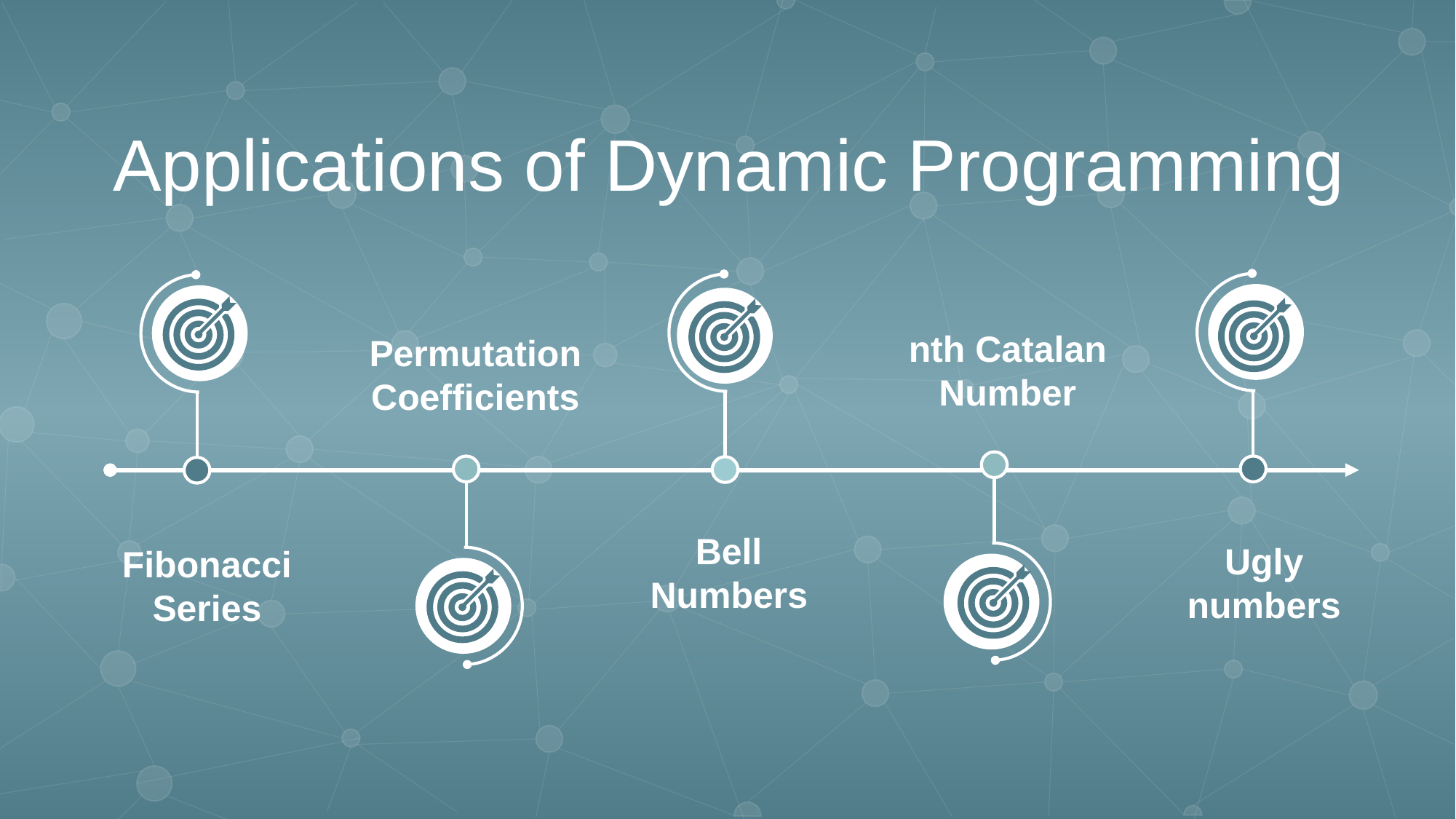

Applications of Dynamic Programming

nth Catalan Number
Permutation Coefficients

Bell Numbers
Ugly numbers
Fibonacci Series